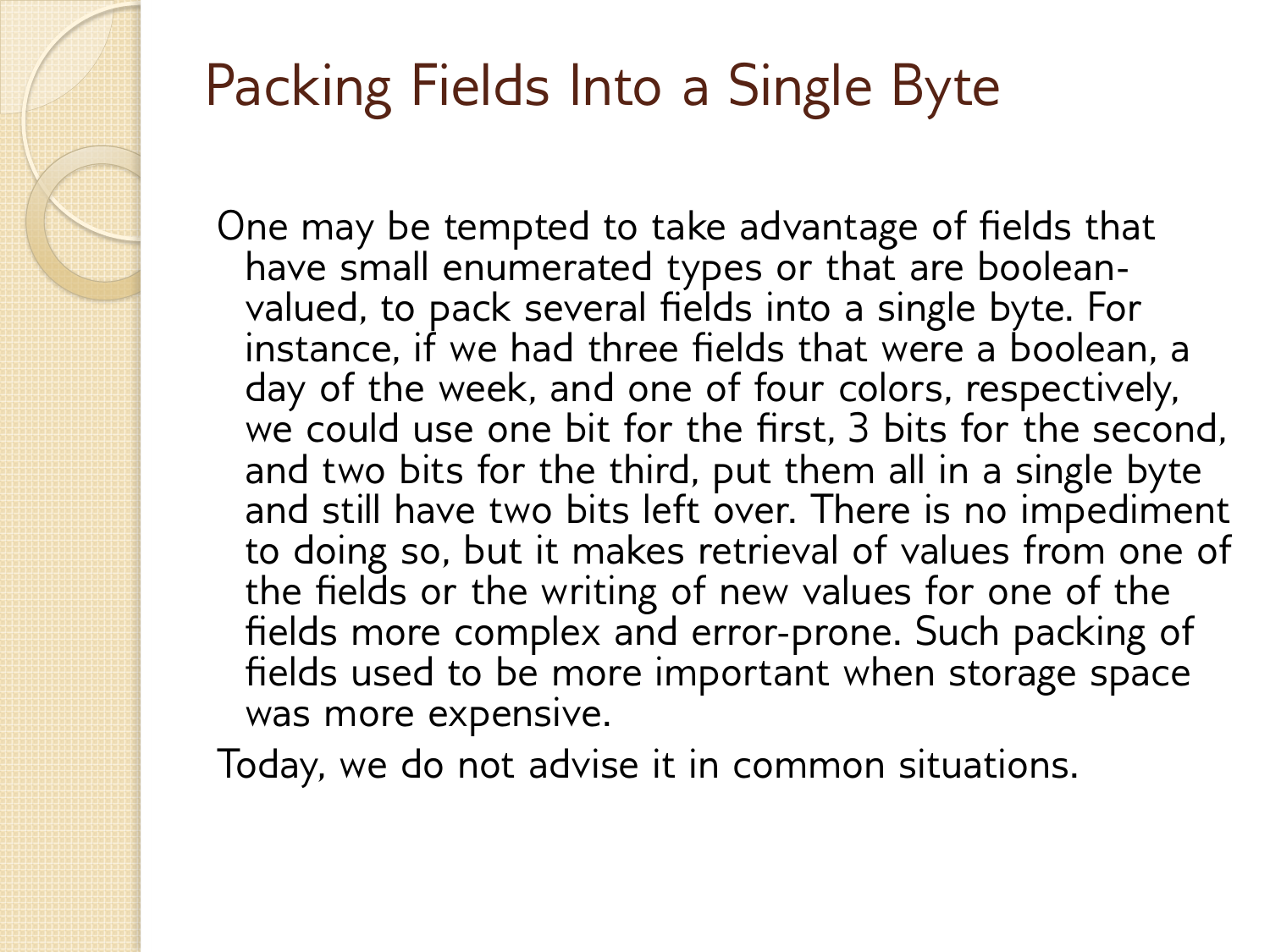

# Packing Fields Into a Single Byte
One may be tempted to take advantage of fields that have small enumerated types or that are boolean-valued, to pack several fields into a single byte. For instance, if we had three fields that were a boolean, a day of the week, and one of four colors, respectively, we could use one bit for the first, 3 bits for the second, and two bits for the third, put them all in a single byte and still have two bits left over. There is no impediment to doing so, but it makes retrieval of values from one of the fields or the writing of new values for one of the fields more complex and error-prone. Such packing of fields used to be more important when storage space was more expensive.
Today, we do not advise it in common situations.